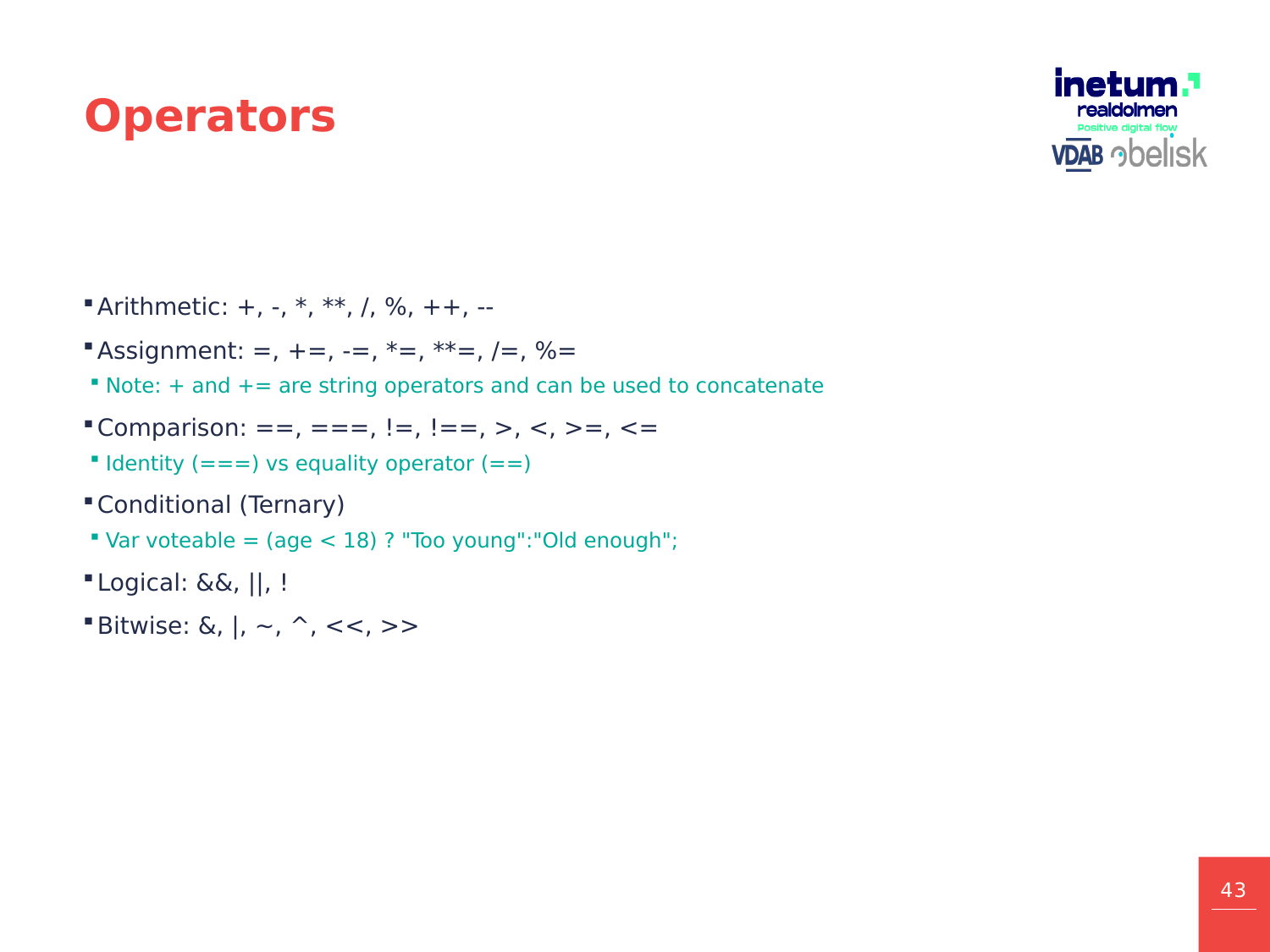

# Operators
Arithmetic: +, -, *, **, /, %, ++, --
Assignment: =, +=, -=, *=, **=, /=, %=
Note: + and += are string operators and can be used to concatenate
Comparison: ==, ===, !=, !==, >, <, >=, <=
Identity (===) vs equality operator (==)
Conditional (Ternary)
Var voteable = (age < 18) ? "Too young":"Old enough";
Logical: &&, ||, !
Bitwise: &, |, ~, ^, <<, >>